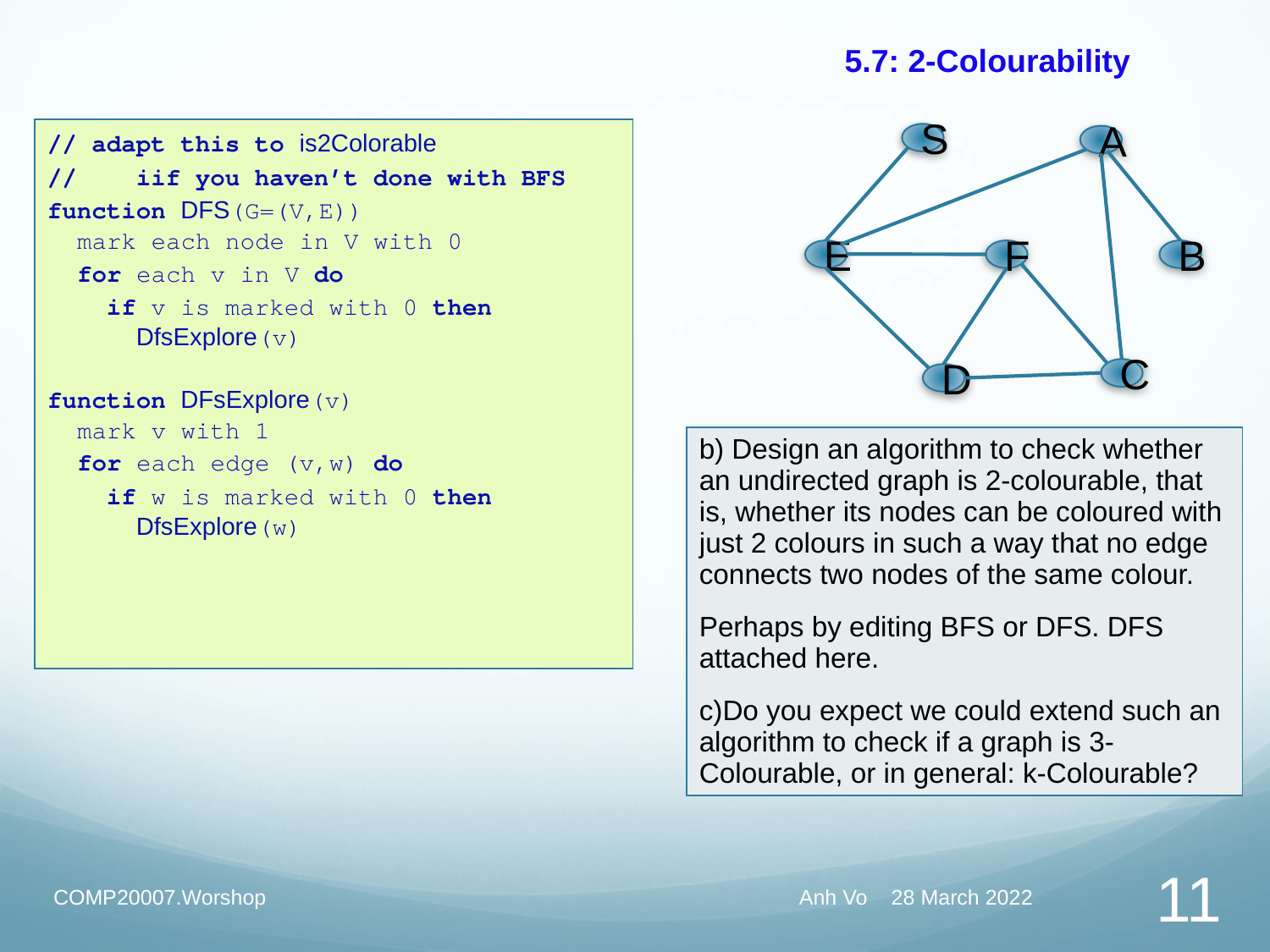

# 5.7: 2-Colourability
| // adapt this to is2Colorable // iif you haven’t done with BFS function DFS(G=(V,E)) mark each node in V with 0 for each v in V do if v is marked with 0 then DfsExplore(v) function DFsExplore(v) mark v with 1 for each edge (v,w) do if w is marked with 0 then DfsExplore(w) |
| --- |
S
A
E
F
B
C
D

| b) Design an algorithm to check whether an undirected graph is 2-colourable, that is, whether its nodes can be coloured with just 2 colours in such a way that no edge connects two nodes of the same colour. Perhaps by editing BFS or DFS. DFS attached here. c)Do you expect we could extend such an algorithm to check if a graph is 3-Colourable, or in general: k-Colourable? |
| --- |
COMP20007.Worshop
Anh Vo    28 March 2022
11